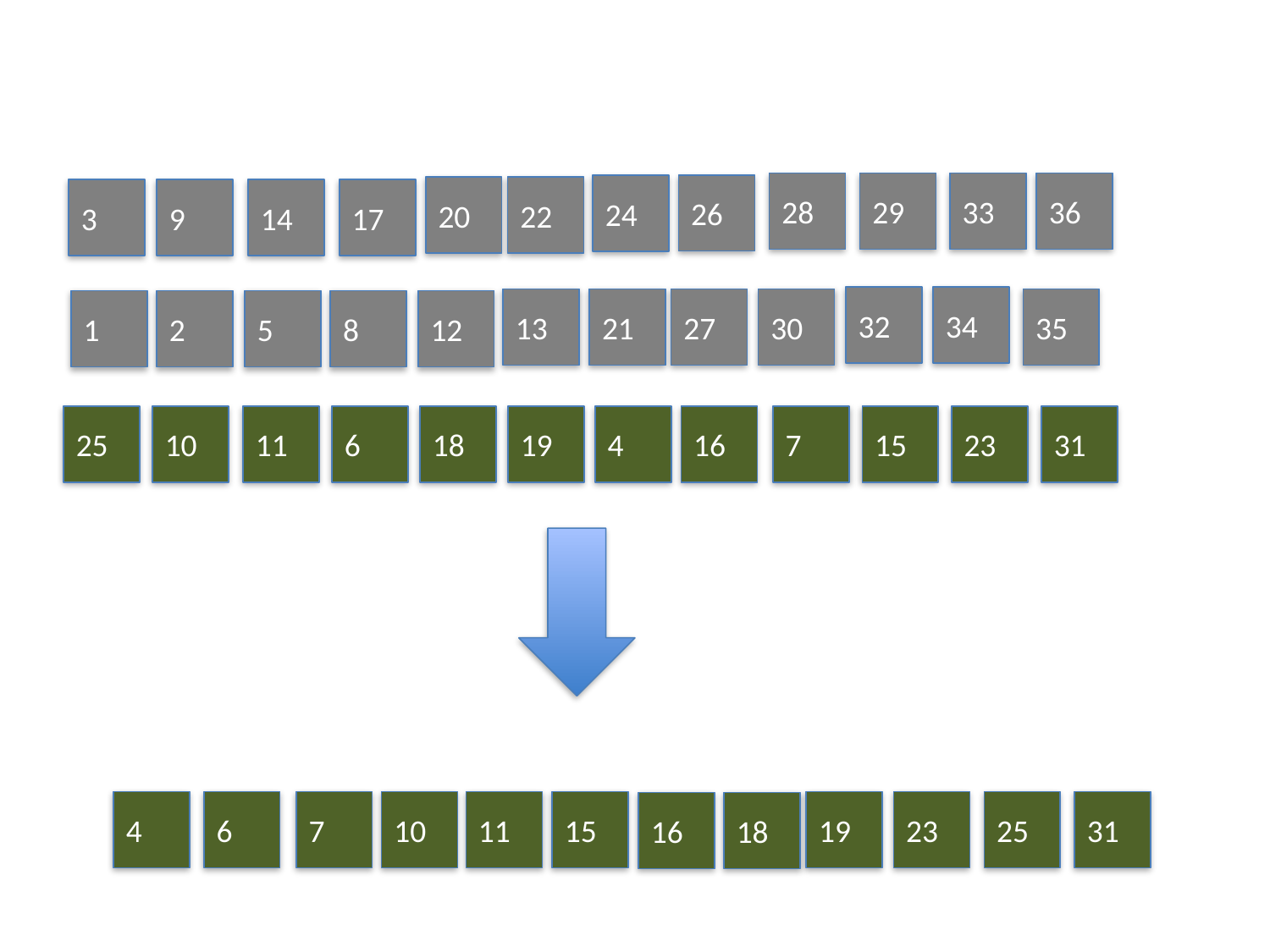

28
29
33
36
26
24
20
22
3
9
14
17
32
34
13
21
27
30
35
1
2
5
8
12
25
10
11
6
18
19
4
16
7
15
23
31

4
6
7
10
11
15
19
23
25
31
16
18